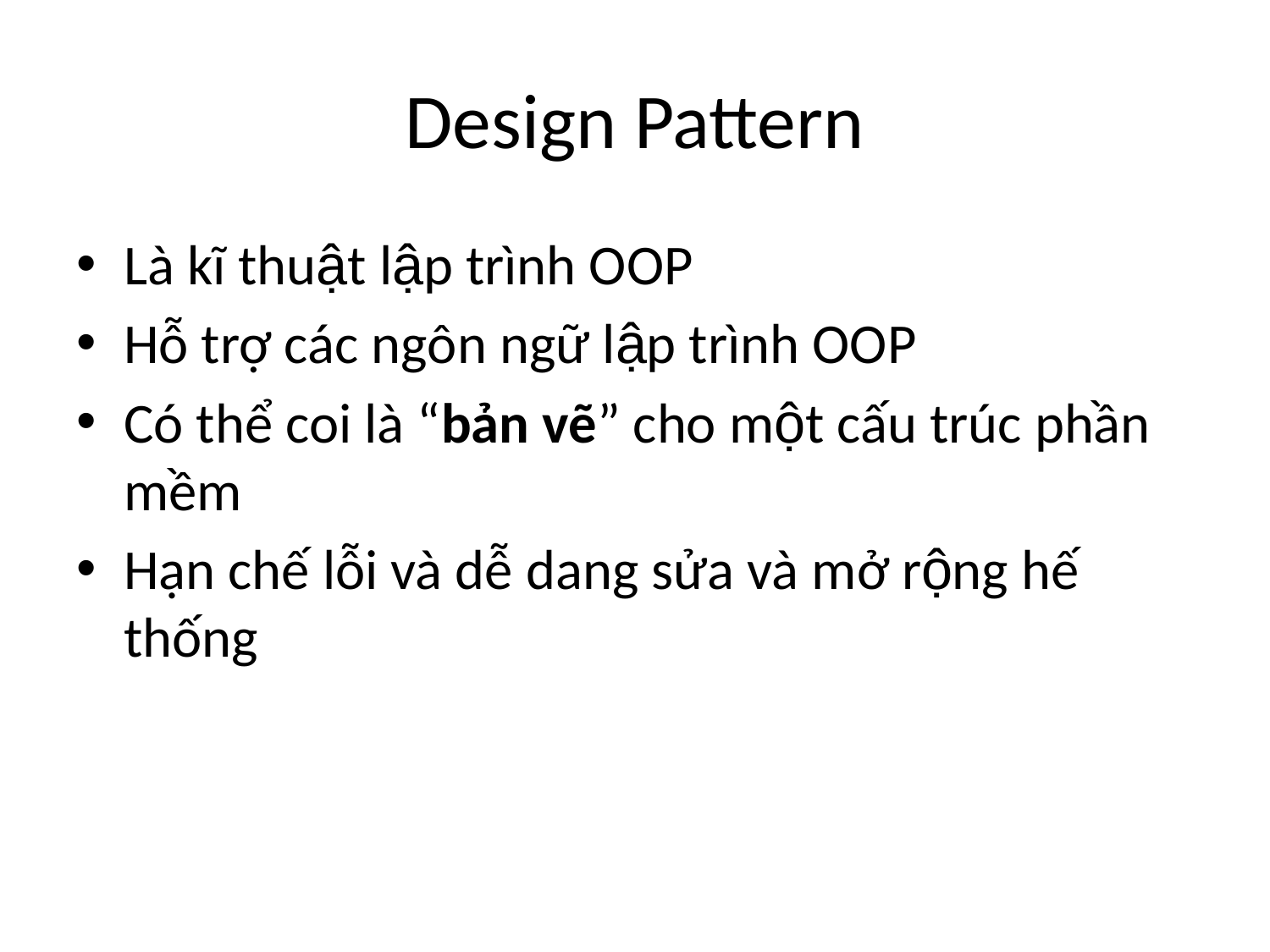

# Design Pattern
Là kĩ thuật lập trình OOP
Hỗ trợ các ngôn ngữ lập trình OOP
Có thể coi là “bản vẽ” cho một cấu trúc phần mềm
Hạn chế lỗi và dễ dang sửa và mở rộng hế thống